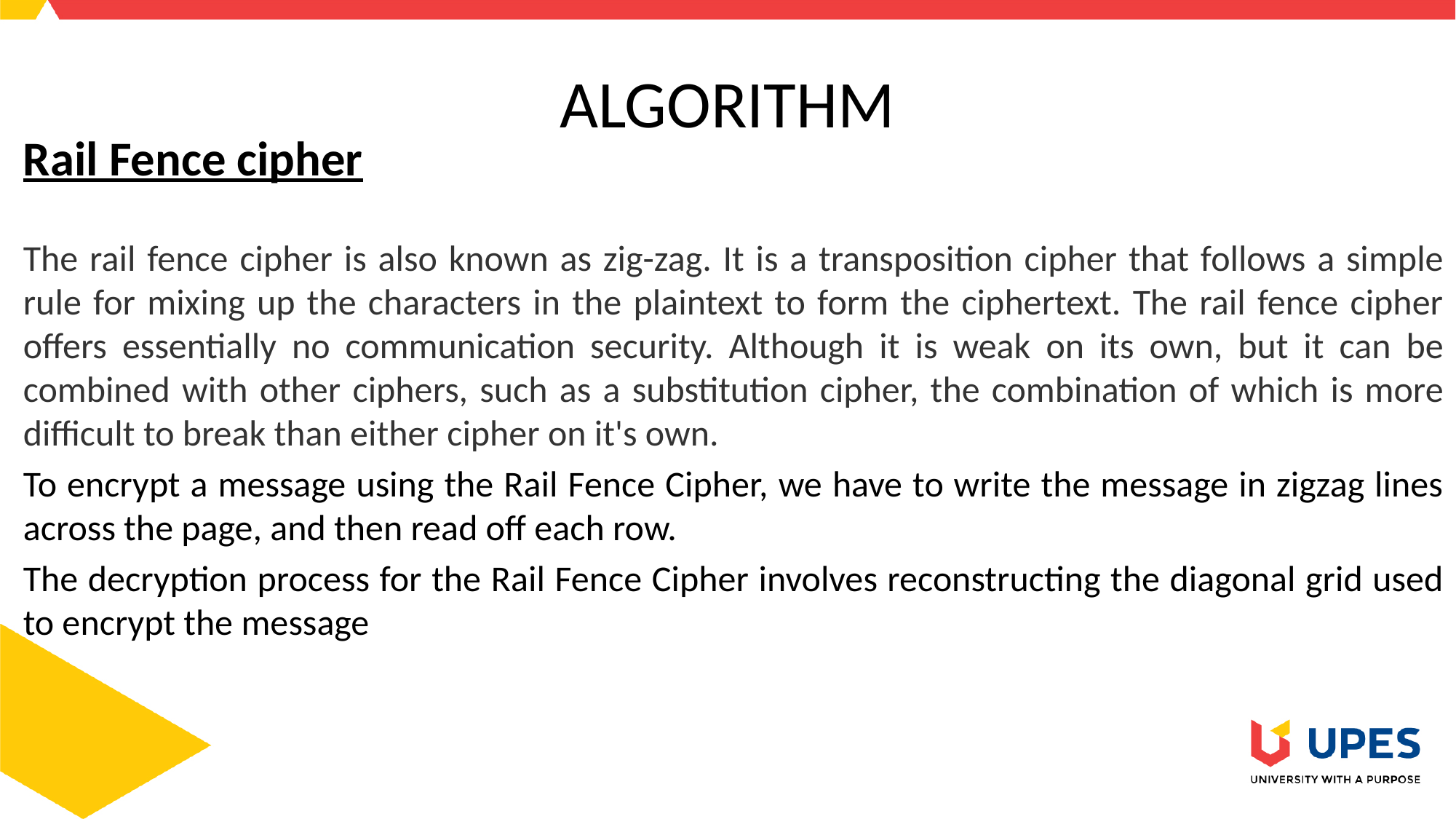

# ALGORITHM

Rail Fence cipher

The rail fence cipher is also known as zig-zag. It is a transposition cipher that follows a simple rule for mixing up the characters in the plaintext to form the ciphertext. The rail fence cipher offers essentially no communication security. Although it is weak on its own, but it can be combined with other ciphers, such as a substitution cipher, the combination of which is more difficult to break than either cipher on it's own.
To encrypt a message using the Rail Fence Cipher, we have to write the message in zigzag lines across the page, and then read off each row.
The decryption process for the Rail Fence Cipher involves reconstructing the diagonal grid used to encrypt the message